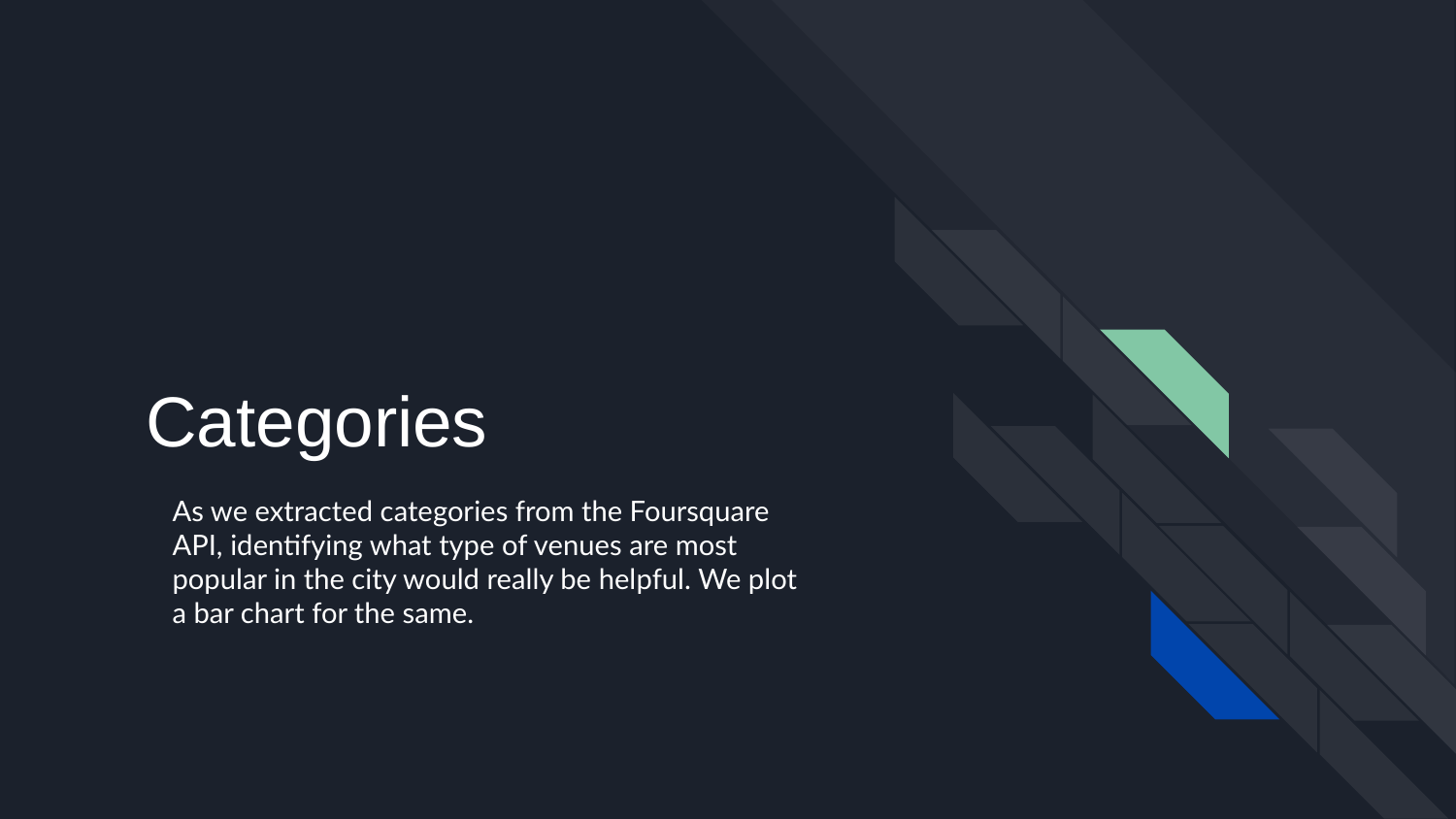

# Categories
As we extracted categories from the Foursquare API, identifying what type of venues are most  popular in the city would really be helpful. We plot a bar chart for the same.